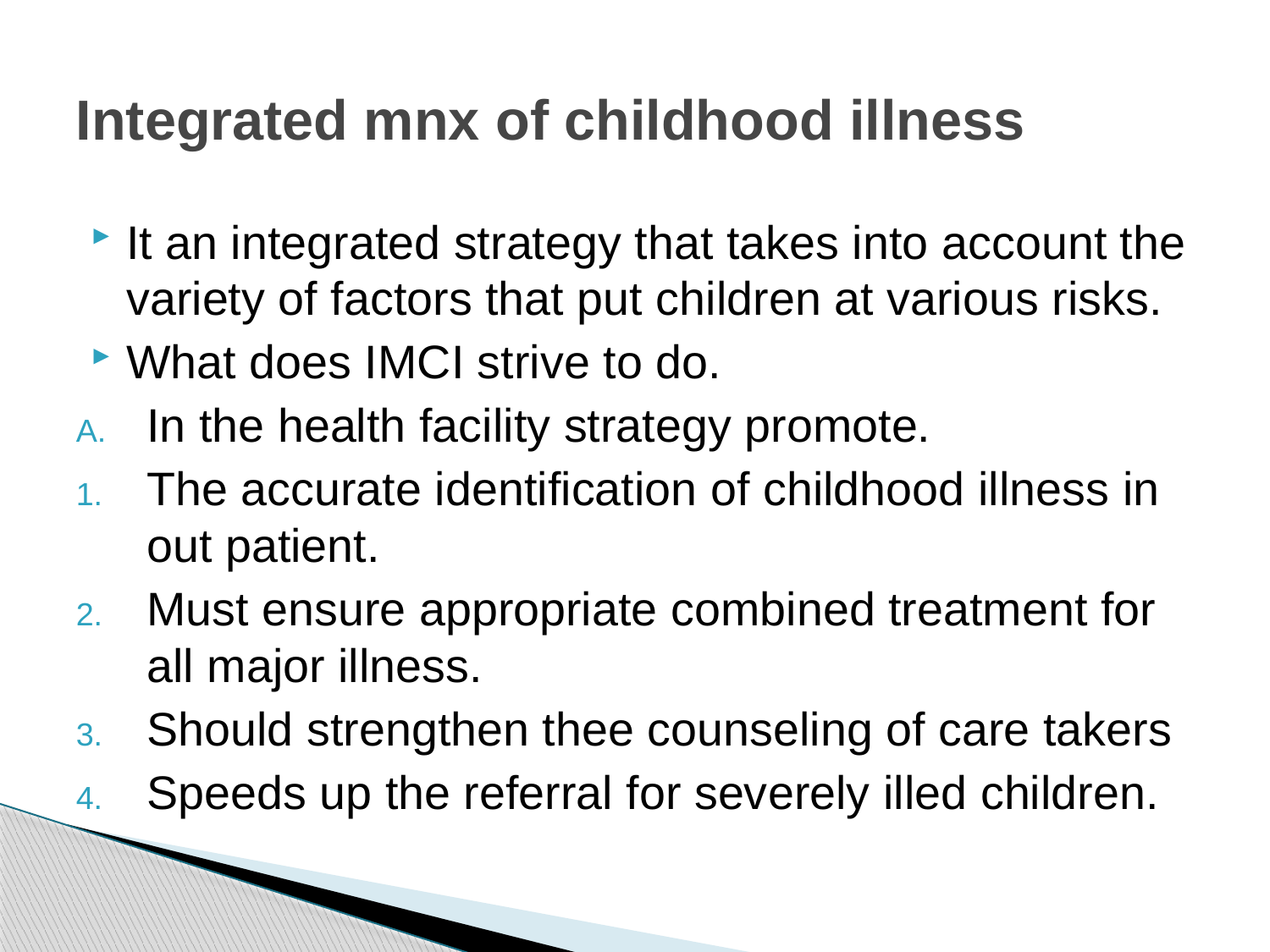

# Integrated mnx of childhood illness
It an integrated strategy that takes into account the variety of factors that put children at various risks.
What does IMCI strive to do.
In the health facility strategy promote.
The accurate identification of childhood illness in out patient.
Must ensure appropriate combined treatment for all major illness.
Should strengthen thee counseling of care takers
Speeds up the referral for severely illed children.